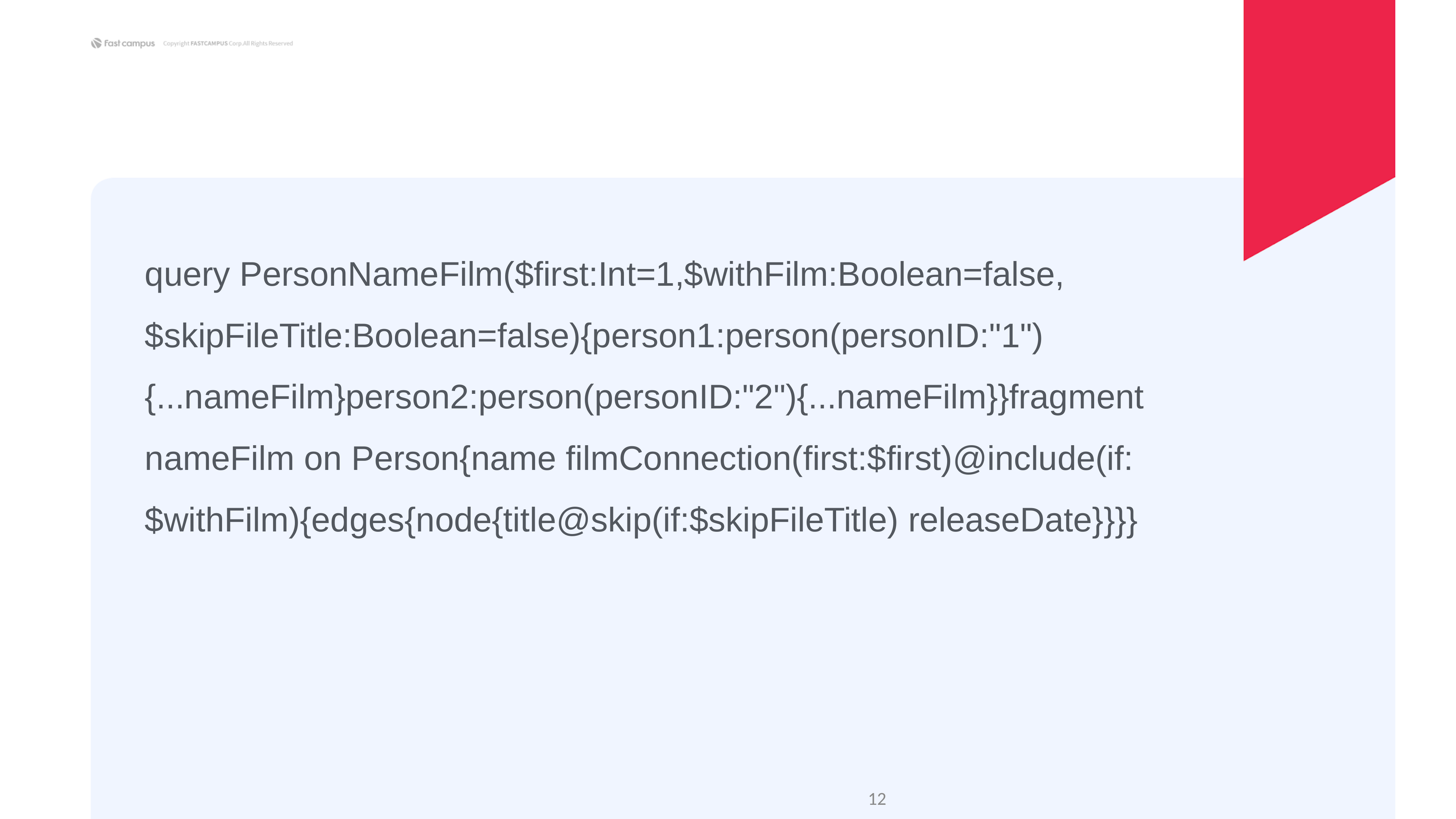

query PersonNameFilm($first:Int=1,$withFilm:Boolean=false,$skipFileTitle:Boolean=false){person1:person(personID:"1"){...nameFilm}person2:person(personID:"2"){...nameFilm}}fragment nameFilm on Person{name filmConnection(first:$first)@include(if:$withFilm){edges{node{title@skip(if:$skipFileTitle) releaseDate}}}}
12